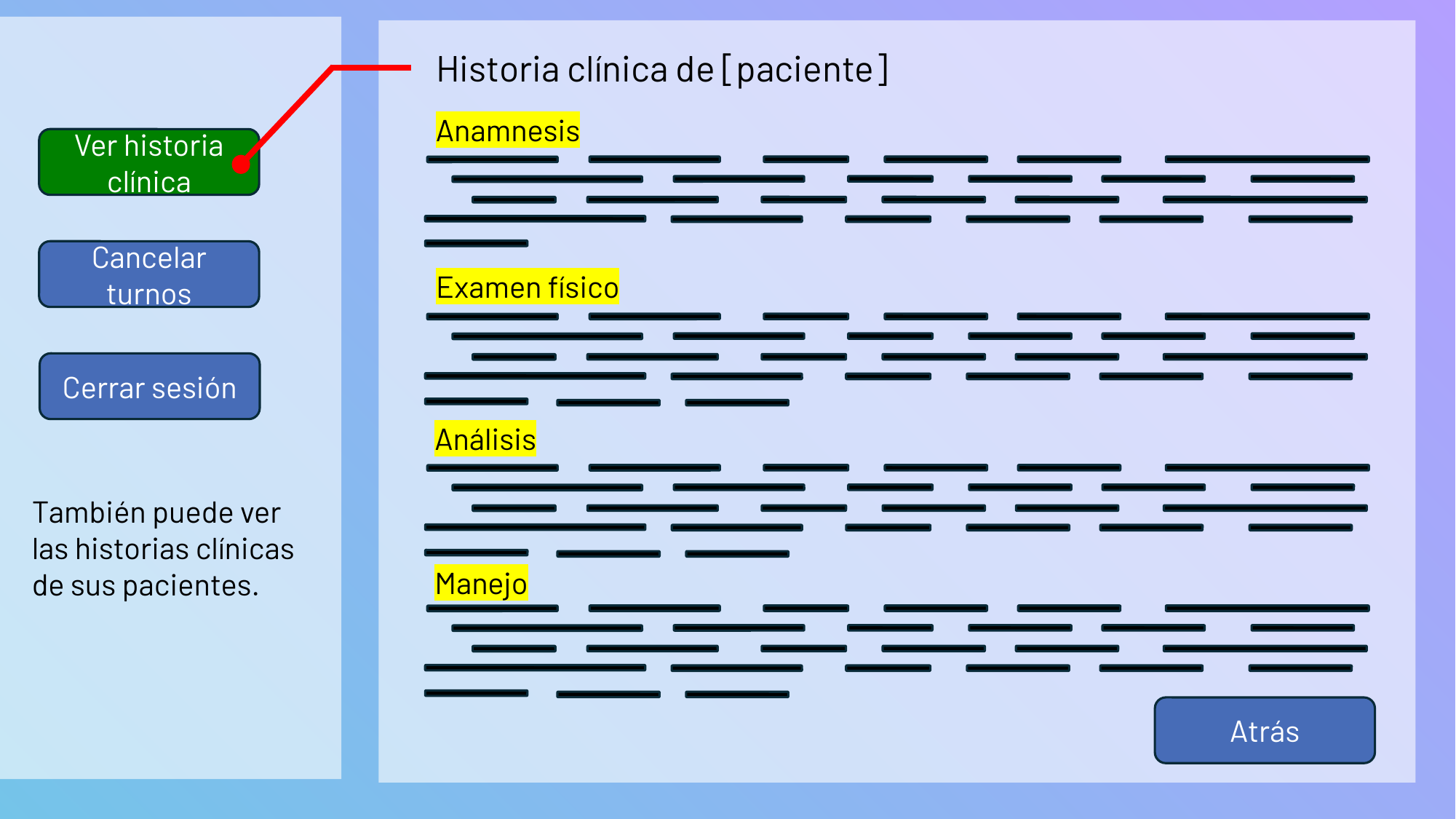

Turnos próximos de [Profesional Médico]
Historia clínica de [paciente]
DNI
Hora
Fecha
Anamnesis
Paciente
Ver historia clínica

Cancelar turnos
Examen físico

Cerrar sesión

Análisis

También puede ver las historias clínicas de sus pacientes.

Manejo

Atrás